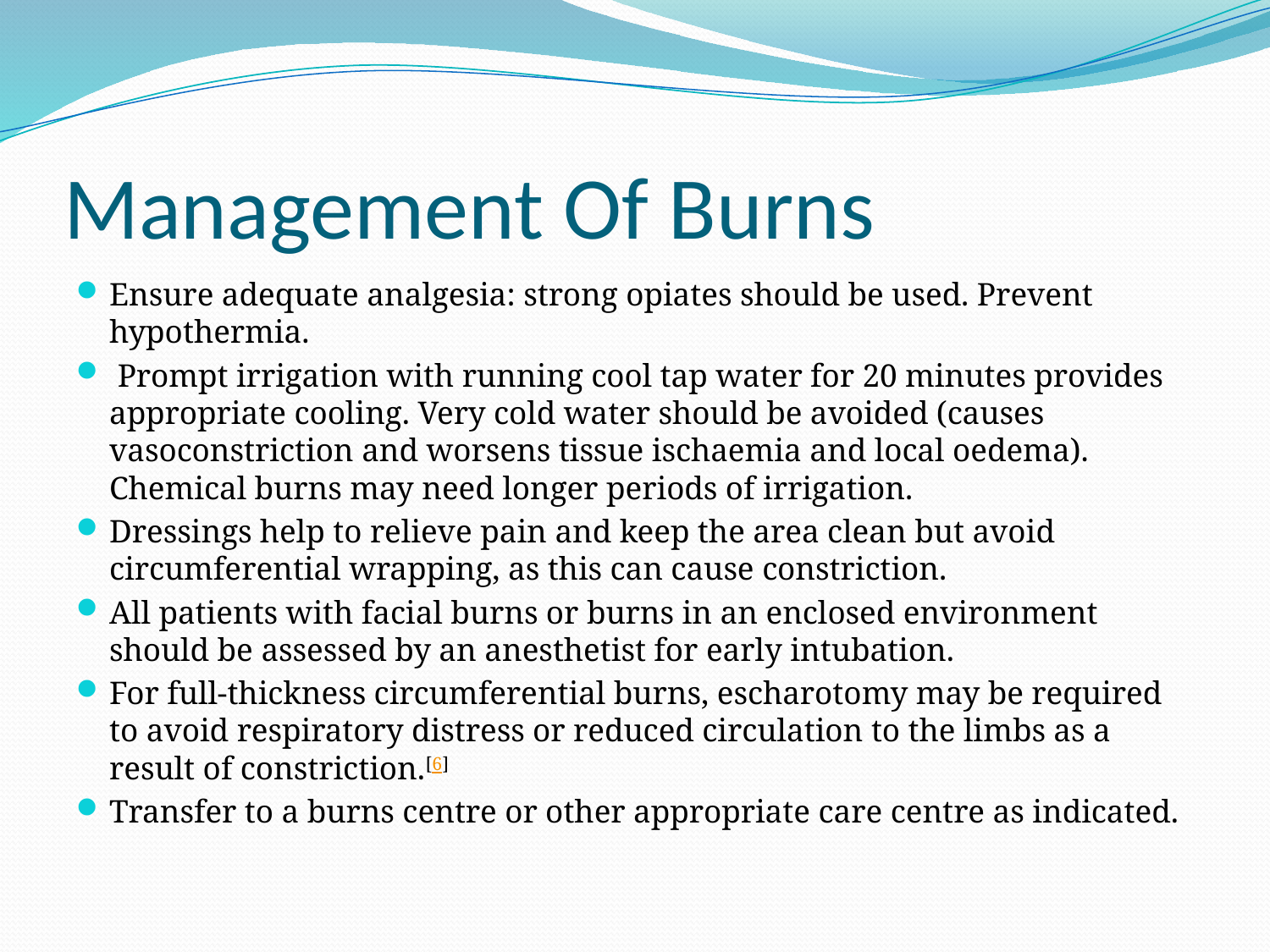

# Management Of Burns
Ensure adequate analgesia: strong opiates should be used. Prevent hypothermia.
 Prompt irrigation with running cool tap water for 20 minutes provides appropriate cooling. Very cold water should be avoided (causes vasoconstriction and worsens tissue ischaemia and local oedema). Chemical burns may need longer periods of irrigation.
Dressings help to relieve pain and keep the area clean but avoid circumferential wrapping, as this can cause constriction.
All patients with facial burns or burns in an enclosed environment should be assessed by an anesthetist for early intubation.
For full-thickness circumferential burns, escharotomy may be required to avoid respiratory distress or reduced circulation to the limbs as a result of constriction.[6]
Transfer to a burns centre or other appropriate care centre as indicated.